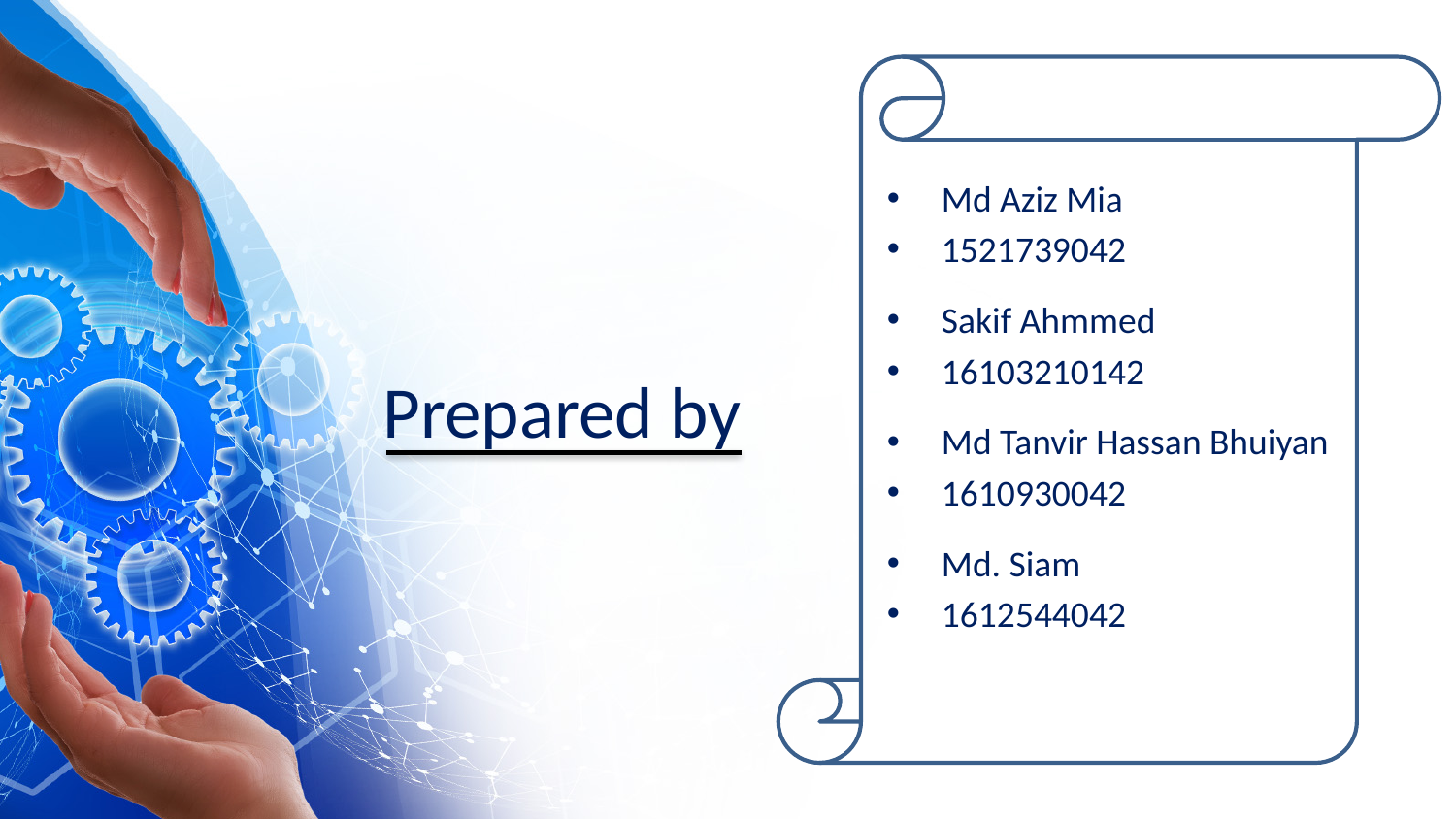

Md Aziz Mia
1521739042

Sakif Ahmmed
16103210142

Md Tanvir Hassan Bhuiyan
1610930042

Md. Siam
1612544042
# Prepared by